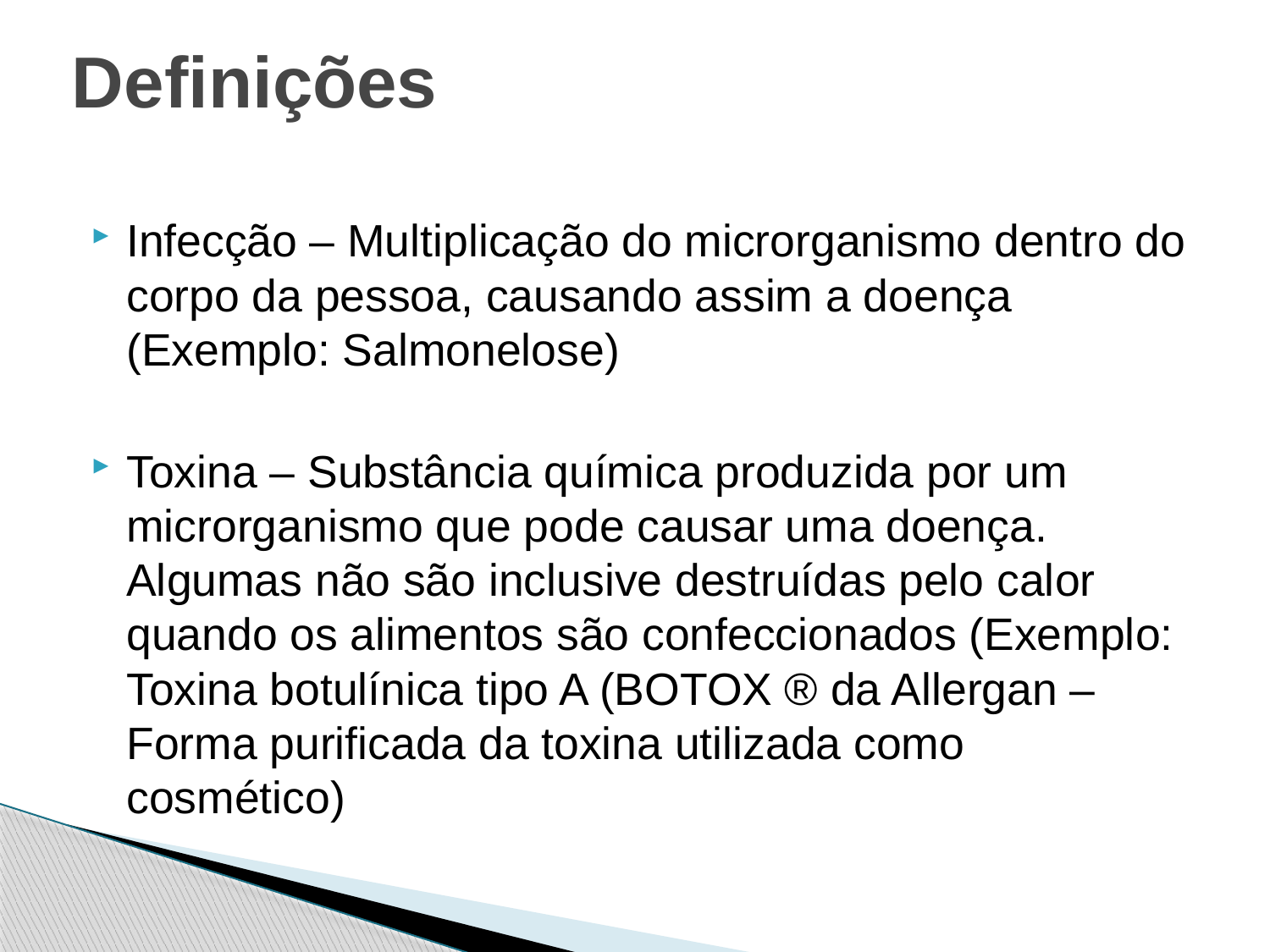

# Definições
Infecção – Multiplicação do microrganismo dentro do corpo da pessoa, causando assim a doença (Exemplo: Salmonelose)

Toxina – Substância química produzida por um microrganismo que pode causar uma doença. Algumas não são inclusive destruídas pelo calor quando os alimentos são confeccionados (Exemplo: Toxina botulínica tipo A (BOTOX ® da Allergan – Forma purificada da toxina utilizada como cosmético)